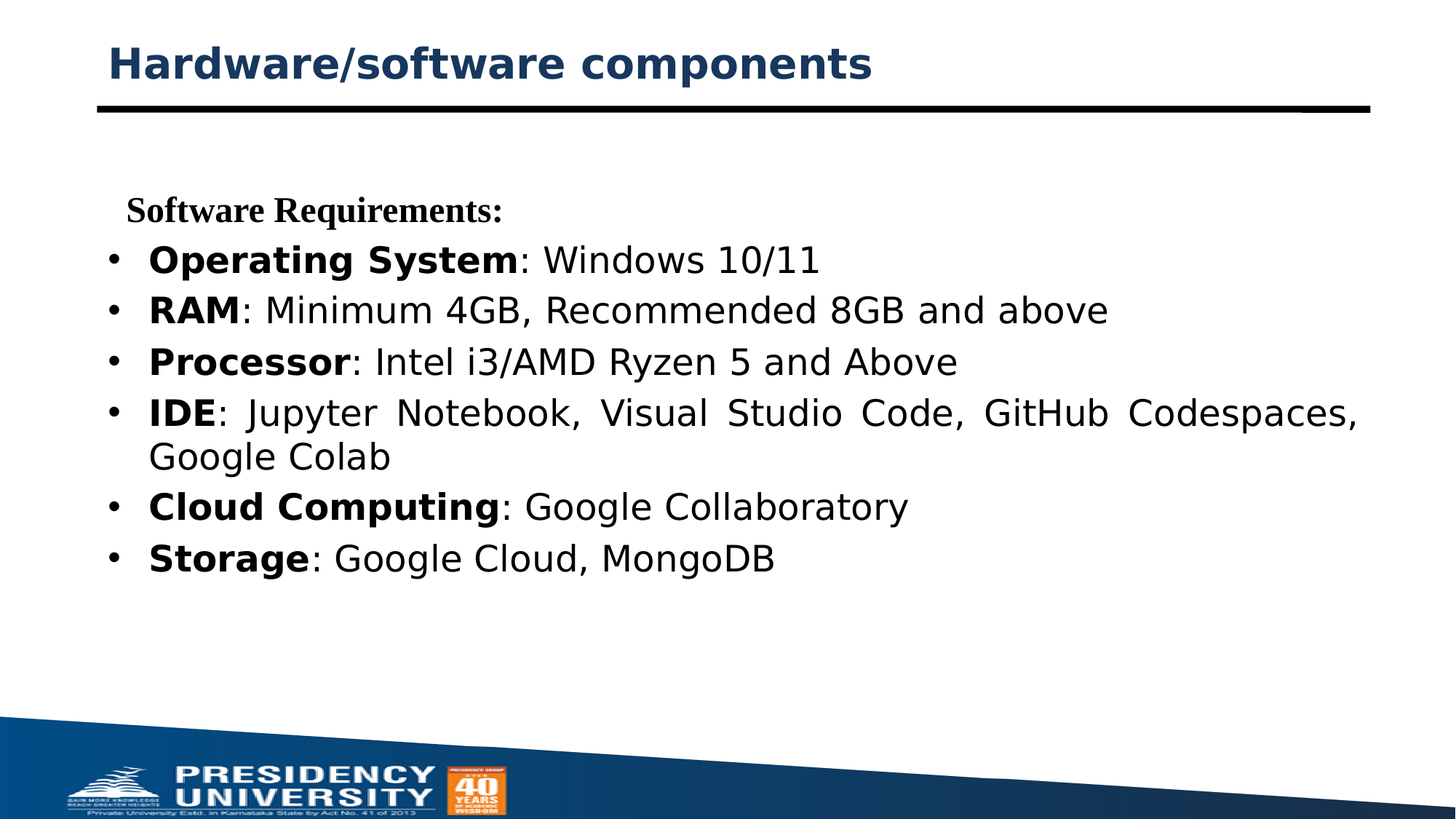

# Hardware/software components
Software Requirements:
Operating System: Windows 10/11
RAM: Minimum 4GB, Recommended 8GB and above
Processor: Intel i3/AMD Ryzen 5 and Above
IDE: Jupyter Notebook, Visual Studio Code, GitHub Codespaces, Google Colab
Cloud Computing: Google Collaboratory
Storage: Google Cloud, MongoDB